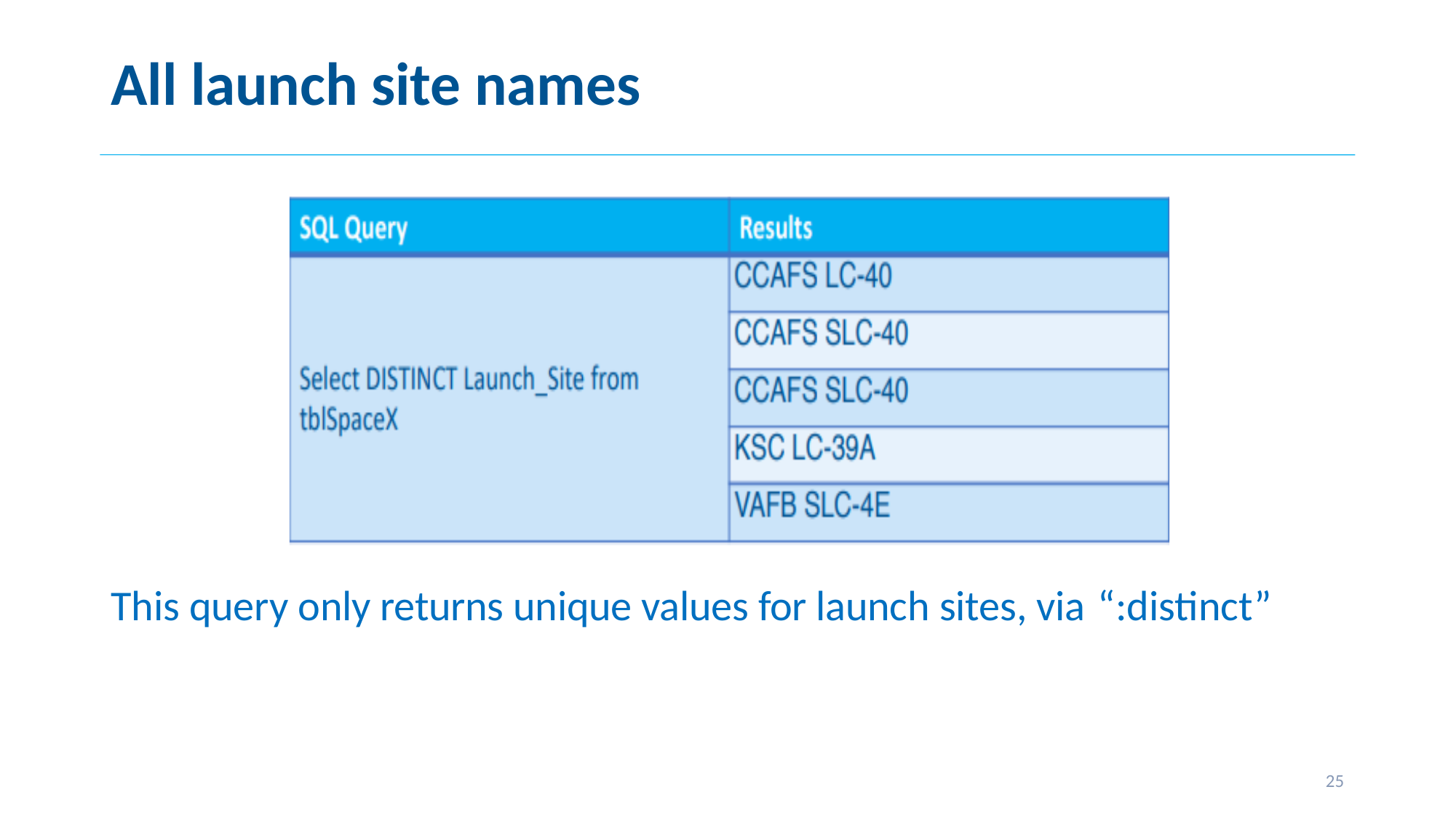

# All launch site names

This query only returns unique values for launch sites, via “:distinct”
25